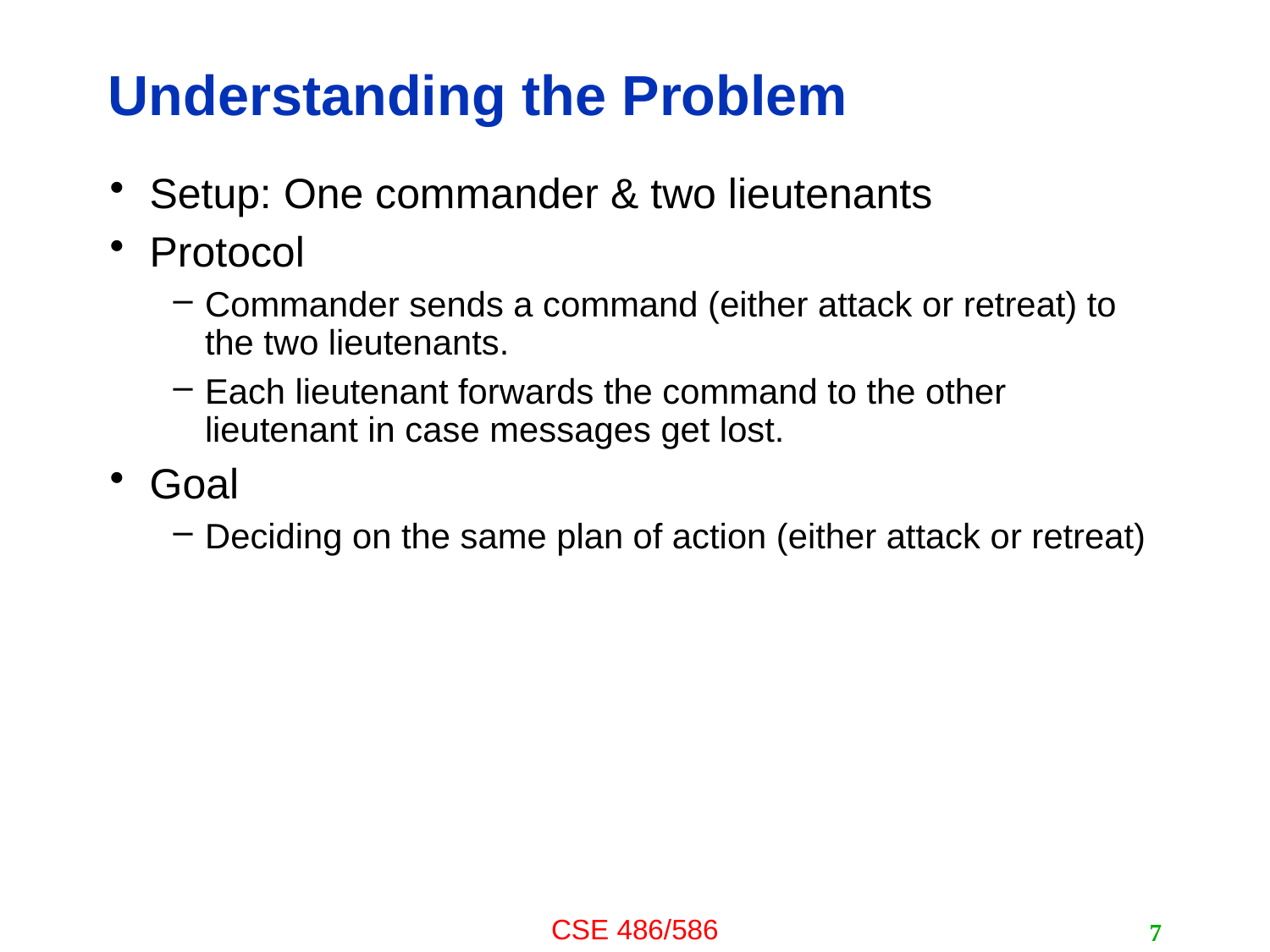

# Understanding the Problem
Setup: One commander & two lieutenants
Protocol
Commander sends a command (either attack or retreat) to the two lieutenants.
Each lieutenant forwards the command to the other lieutenant in case messages get lost.
Goal
Deciding on the same plan of action (either attack or retreat)
7